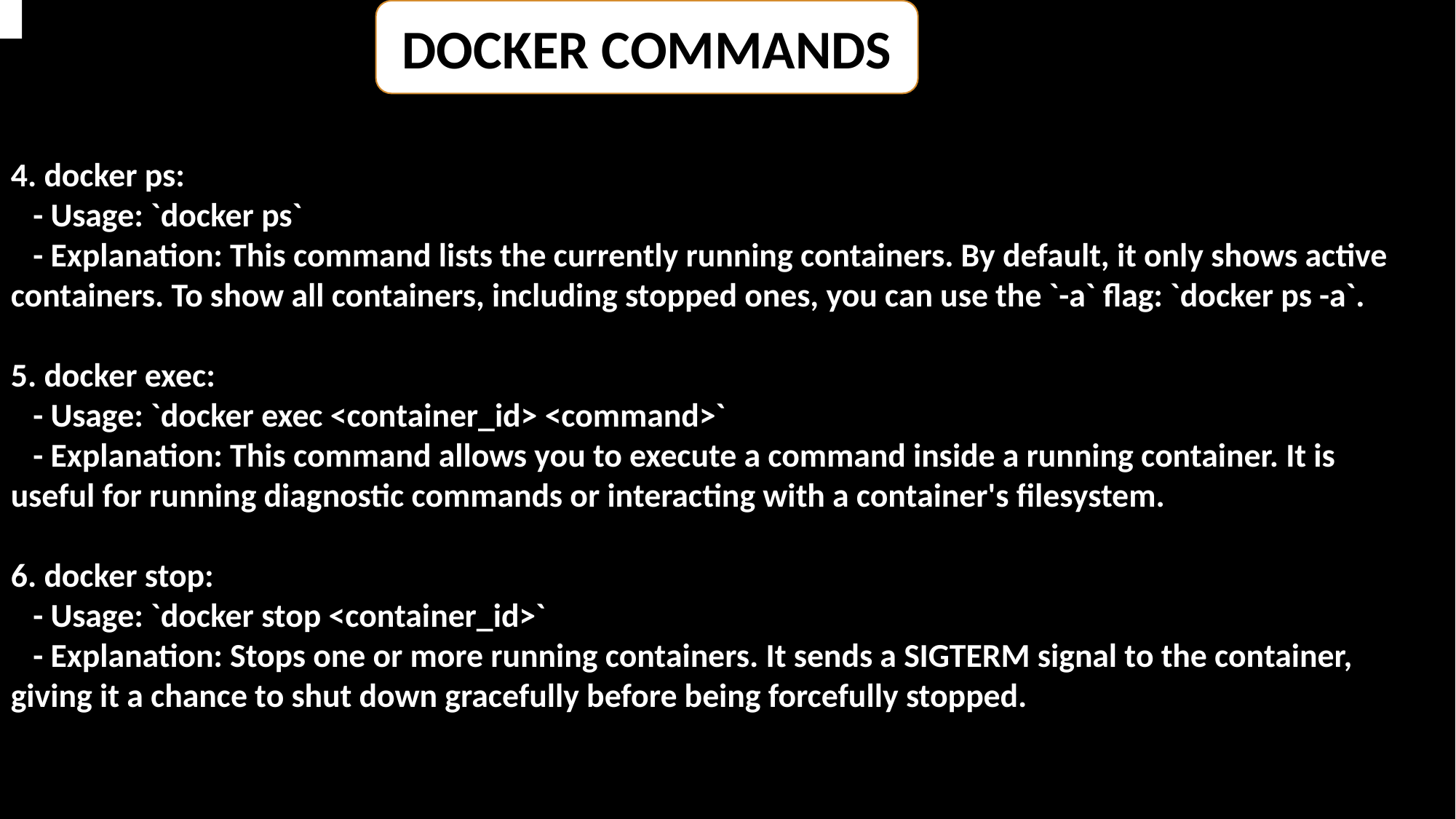

DOCKER COMMANDS

4. docker ps:
   - Usage: `docker ps`
   - Explanation: This command lists the currently running containers. By default, it only shows active containers. To show all containers, including stopped ones, you can use the `-a` flag: `docker ps -a`.

5. docker exec:
   - Usage: `docker exec <container_id> <command>`
   - Explanation: This command allows you to execute a command inside a running container. It is useful for running diagnostic commands or interacting with a container's filesystem.

6. docker stop:
   - Usage: `docker stop <container_id>`
   - Explanation: Stops one or more running containers. It sends a SIGTERM signal to the container, giving it a chance to shut down gracefully before being forcefully stopped.